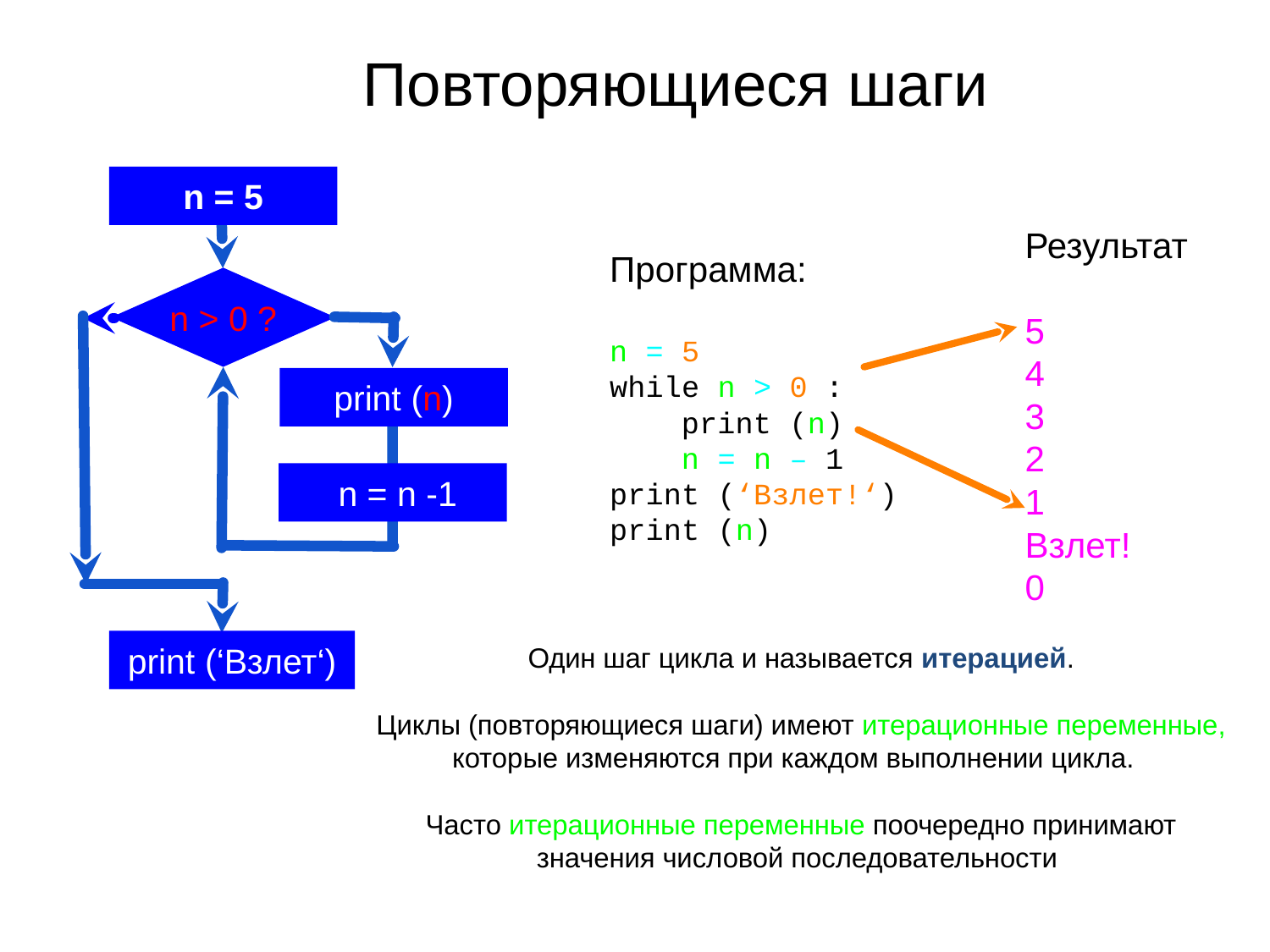

# Повторяющиеся шаги
n = 5
Программа:

n = 5
while n > 0 :
    print (n)
    n = n – 1
print (‘Взлет!‘)
print (n)
Результат:

5
4
3
2
1
Взлет!
0
Нет
Да
n > 0 ?
print (n)
 n = n -1
print (‘Взлет‘)

Один шаг цикла и называется итерацией.

Циклы (повторяющиеся шаги) имеют итерационные переменные, которые изменяются при каждом выполнении цикла.

Часто итерационные переменные поочередно принимают значения числовой последовательности.